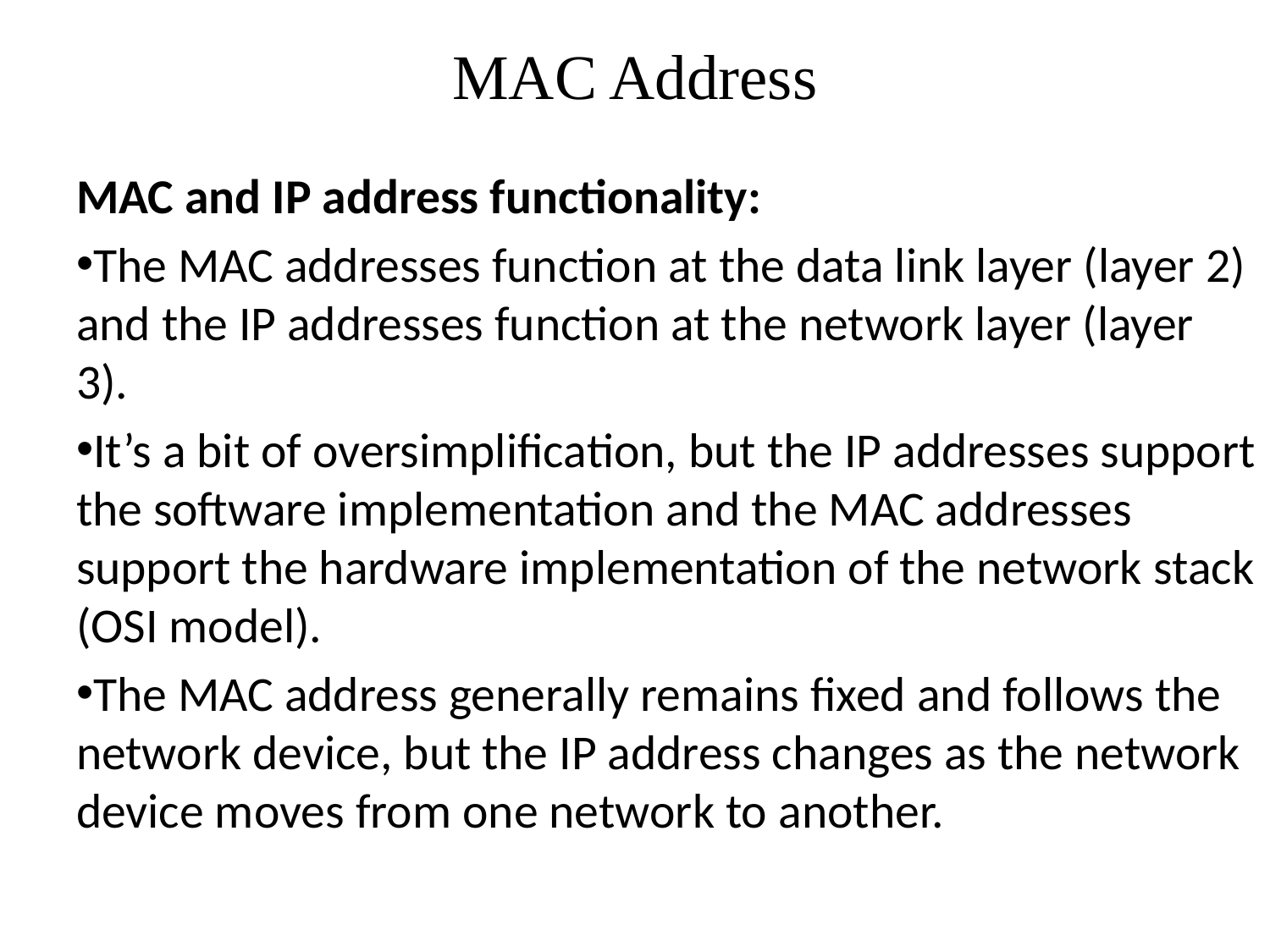

# MAC Address
MAC and IP address functionality:
The MAC addresses function at the data link layer (layer 2) and the IP addresses function at the network layer (layer 3).
It’s a bit of oversimplification, but the IP addresses support the software implementation and the MAC addresses support the hardware implementation of the network stack (OSI model).
The MAC address generally remains fixed and follows the network device, but the IP address changes as the network device moves from one network to another.